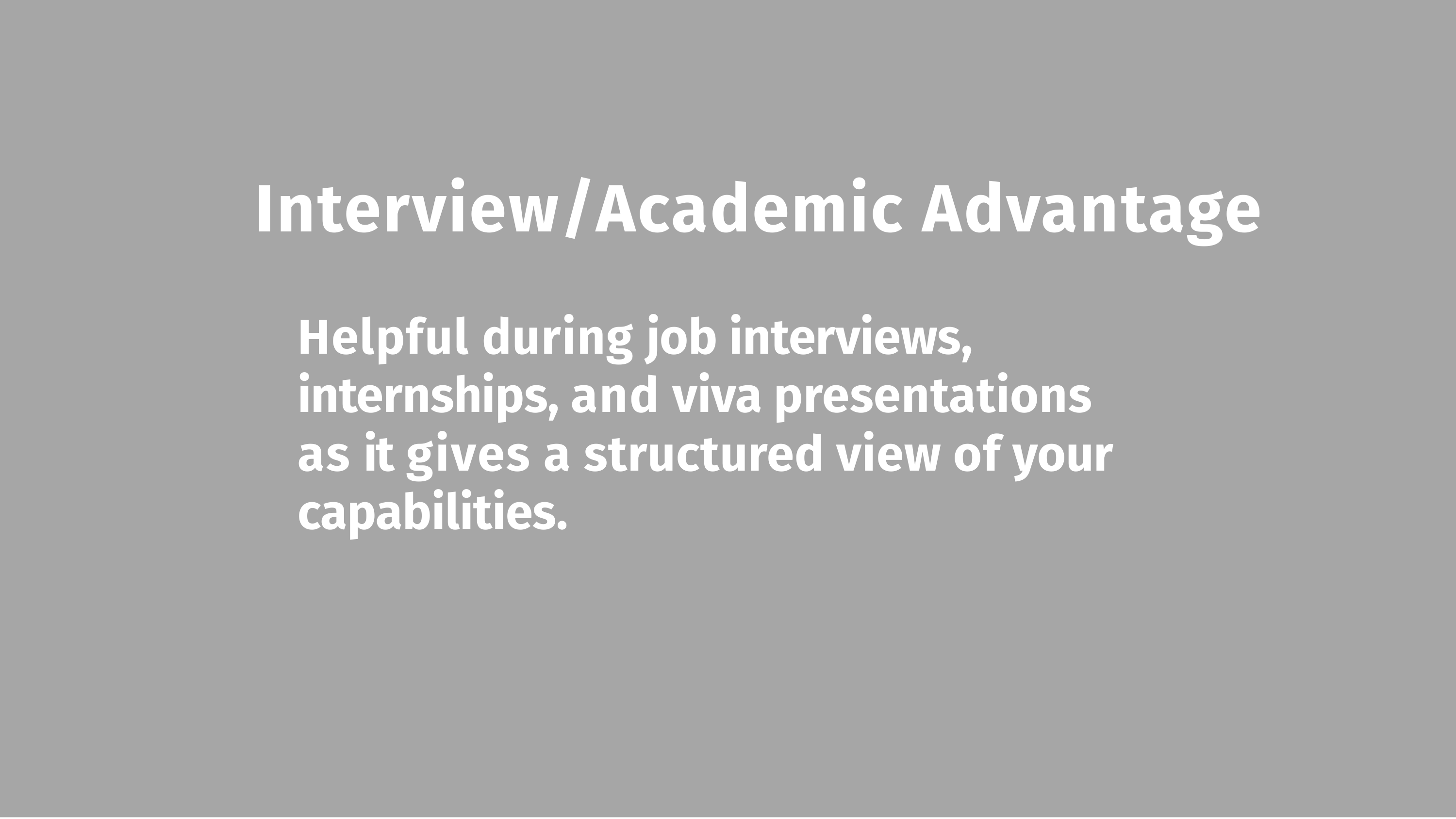

# Interview/Academic Advantage
Helpful during job interviews, internships, and viva presentations as it gives a structured view of your capabilities.